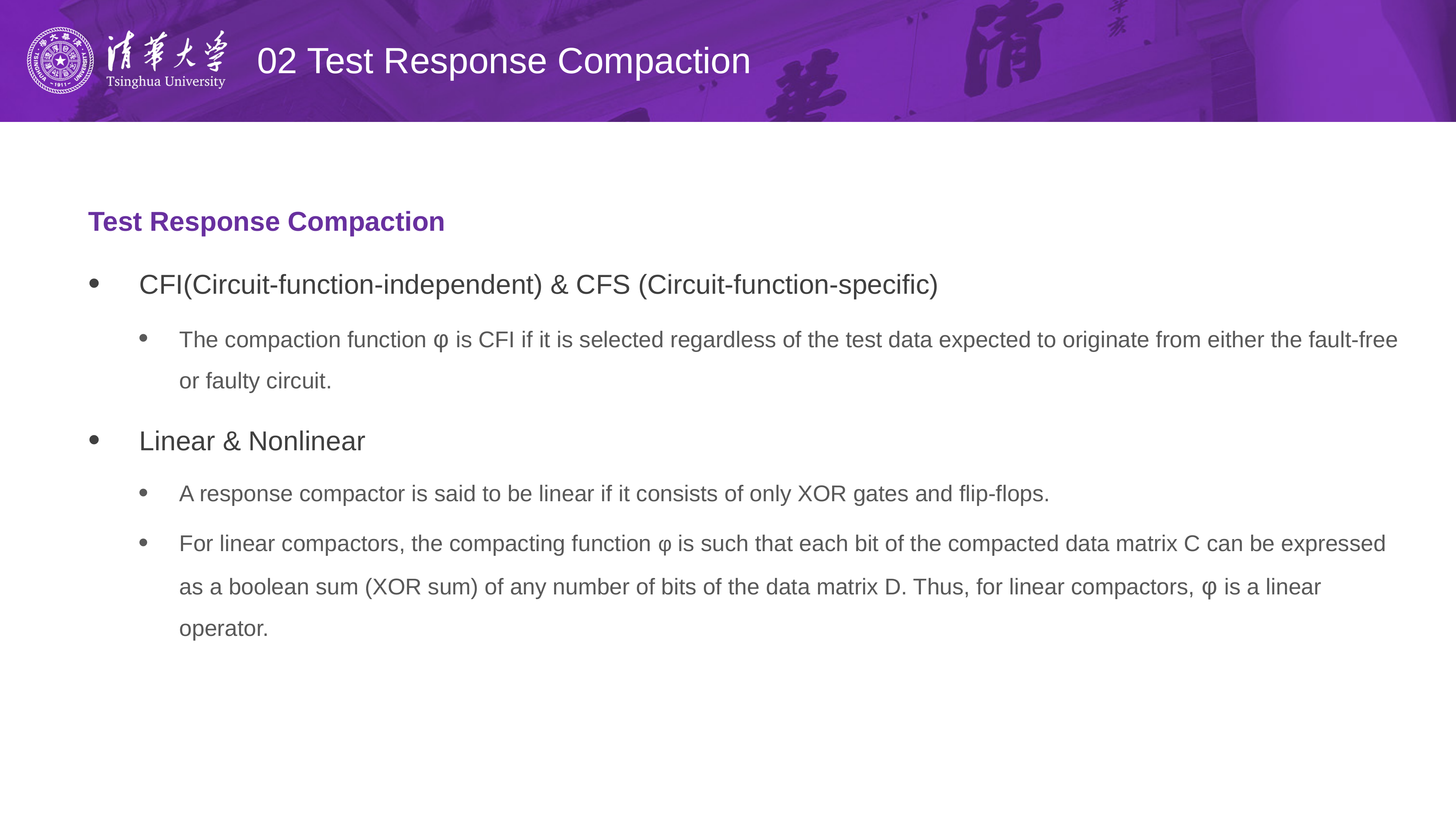

# 02 Test Response Compaction
Test Response Compaction
CFI(Circuit-function-independent) & CFS (Circuit-function-specific)
The compaction function φ is CFI if it is selected regardless of the test data expected to originate from either the fault-free or faulty circuit.
Linear & Nonlinear
A response compactor is said to be linear if it consists of only XOR gates and flip-flops.
For linear compactors, the compacting function φ is such that each bit of the compacted data matrix C can be expressed as a boolean sum (XOR sum) of any number of bits of the data matrix D. Thus, for linear compactors, φ is a linear operator.